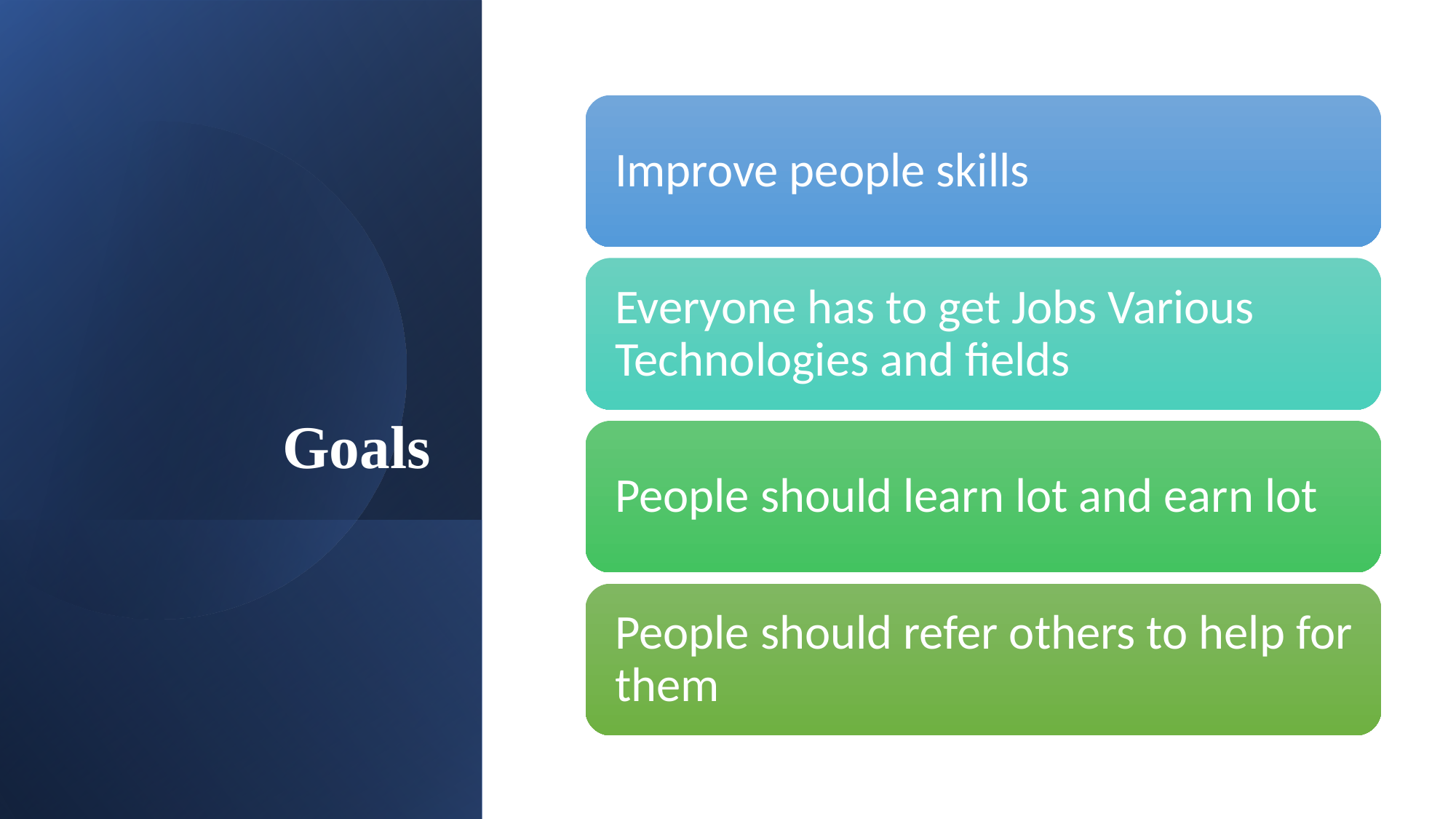

Improve people skills
Everyone has to get Jobs Various Technologies and fields
People should learn lot and earn lot
People should refer others to help for them

# Goals